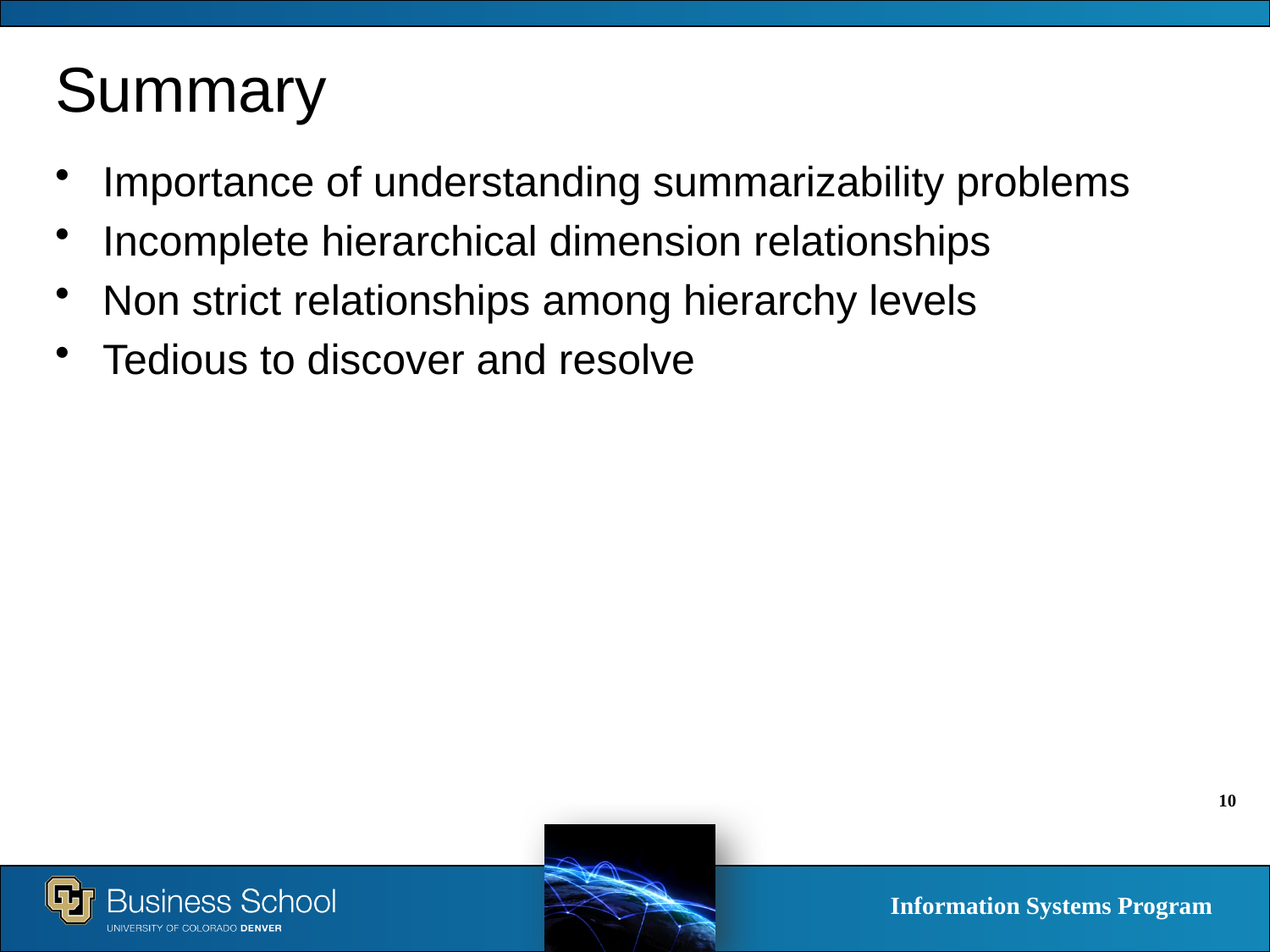

# Summary
Importance of understanding summarizability problems
Incomplete hierarchical dimension relationships
Non strict relationships among hierarchy levels
Tedious to discover and resolve